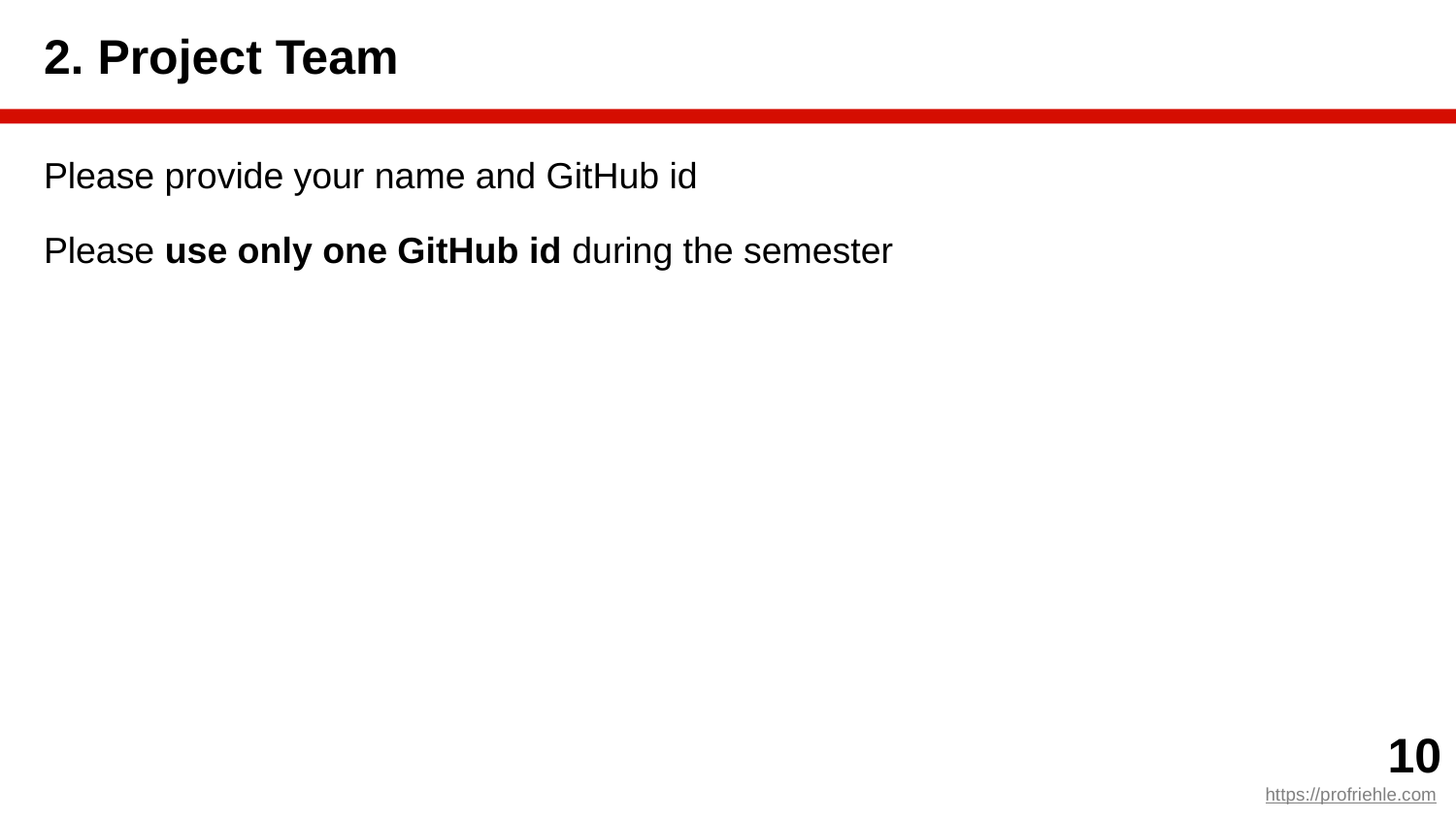

# 2. Project Team
Please provide your name and GitHub id
Please use only one GitHub id during the semester
10
https://profriehle.com